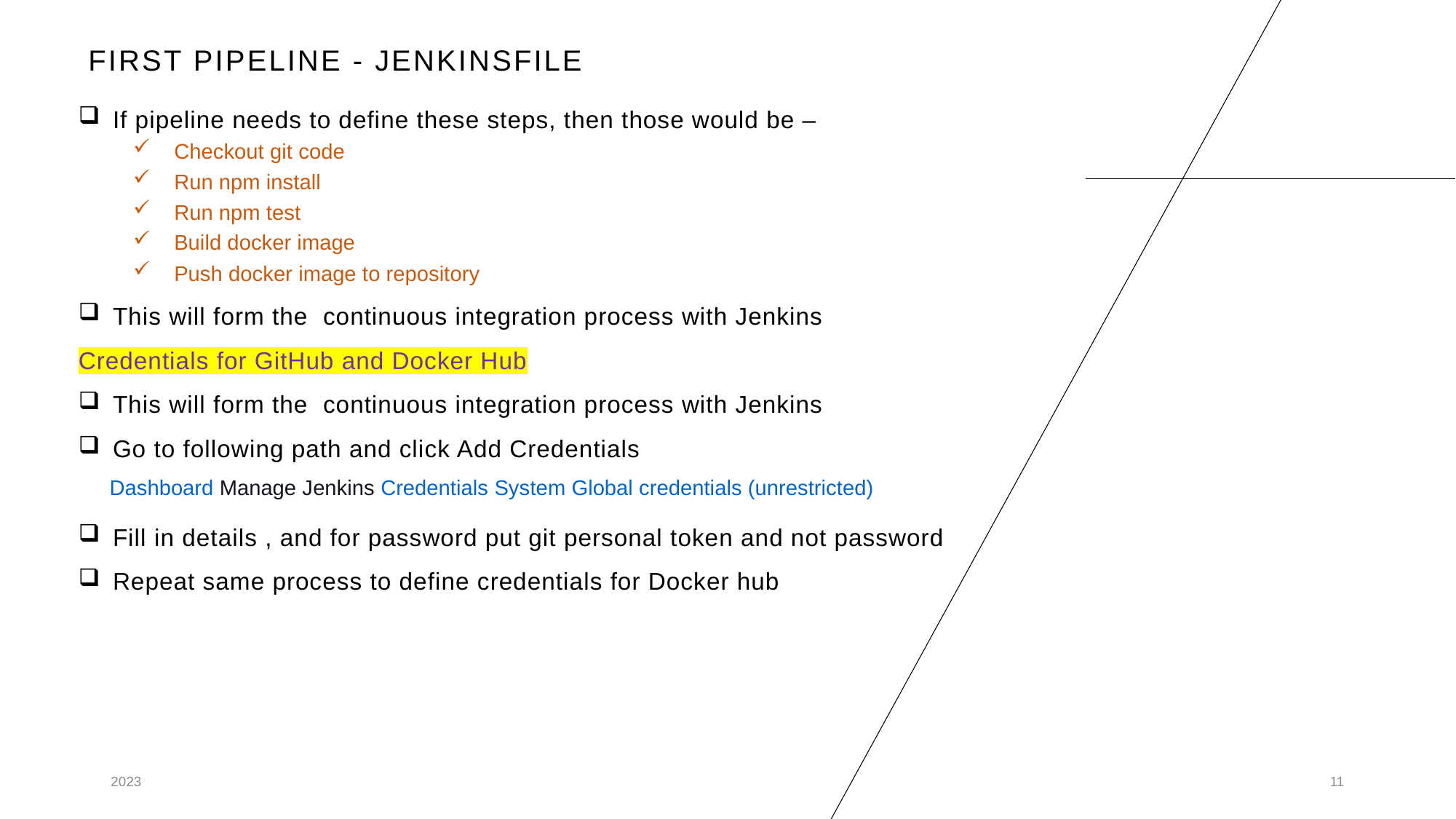

# First pipeline - jenkinsfile
If pipeline needs to define these steps, then those would be –
Checkout git code
Run npm install
Run npm test
Build docker image
Push docker image to repository
This will form the  continuous integration process with Jenkins
Credentials for GitHub and Docker Hub
This will form the  continuous integration process with Jenkins
Go to following path and click Add Credentials

Fill in details , and for password put git personal token and not password
Repeat same process to define credentials for Docker hub

Dashboard Manage Jenkins Credentials System Global credentials (unrestricted)
2023
11